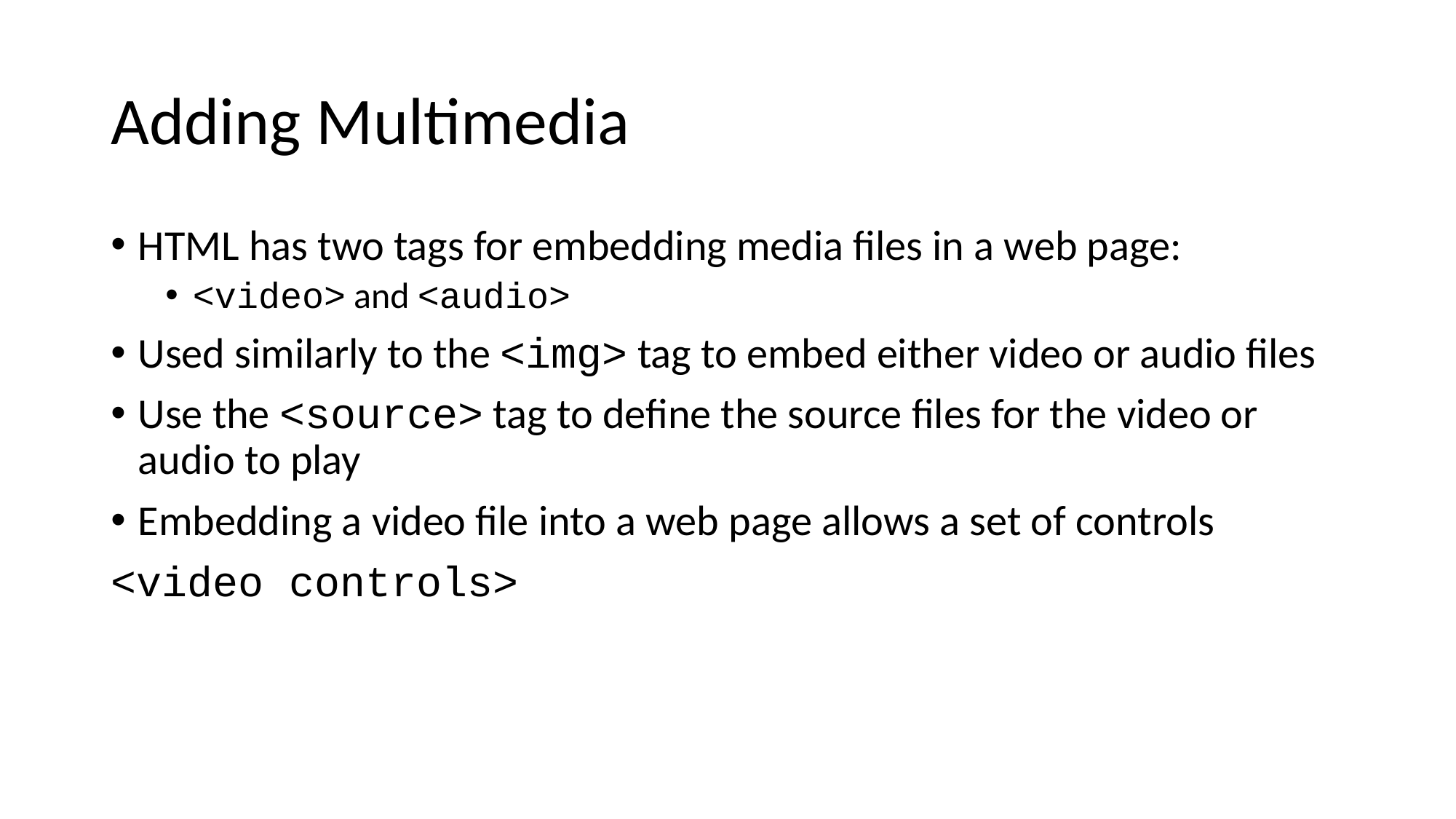

# Adding Multimedia
HTML has two tags for embedding media files in a web page:
<video> and <audio>
Used similarly to the <img> tag to embed either video or audio files
Use the <source> tag to define the source files for the video or audio to play
Embedding a video file into a web page allows a set of controls
<video controls>